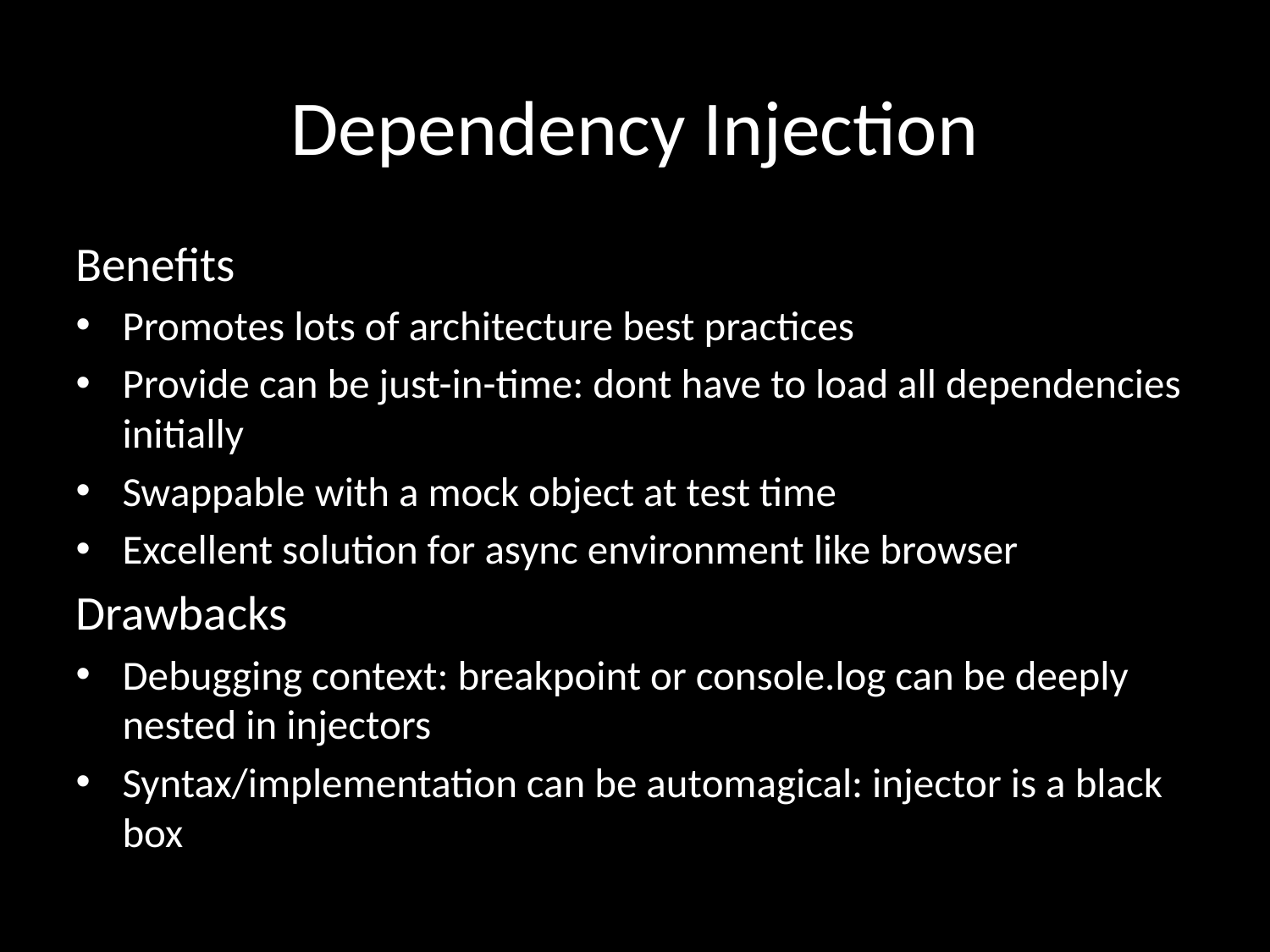

# Dependency Injection
Benefits
Promotes lots of architecture best practices
Provide can be just-in-time: dont have to load all dependencies initially
Swappable with a mock object at test time
Excellent solution for async environment like browser
Drawbacks
Debugging context: breakpoint or console.log can be deeply nested in injectors
Syntax/implementation can be automagical: injector is a black box